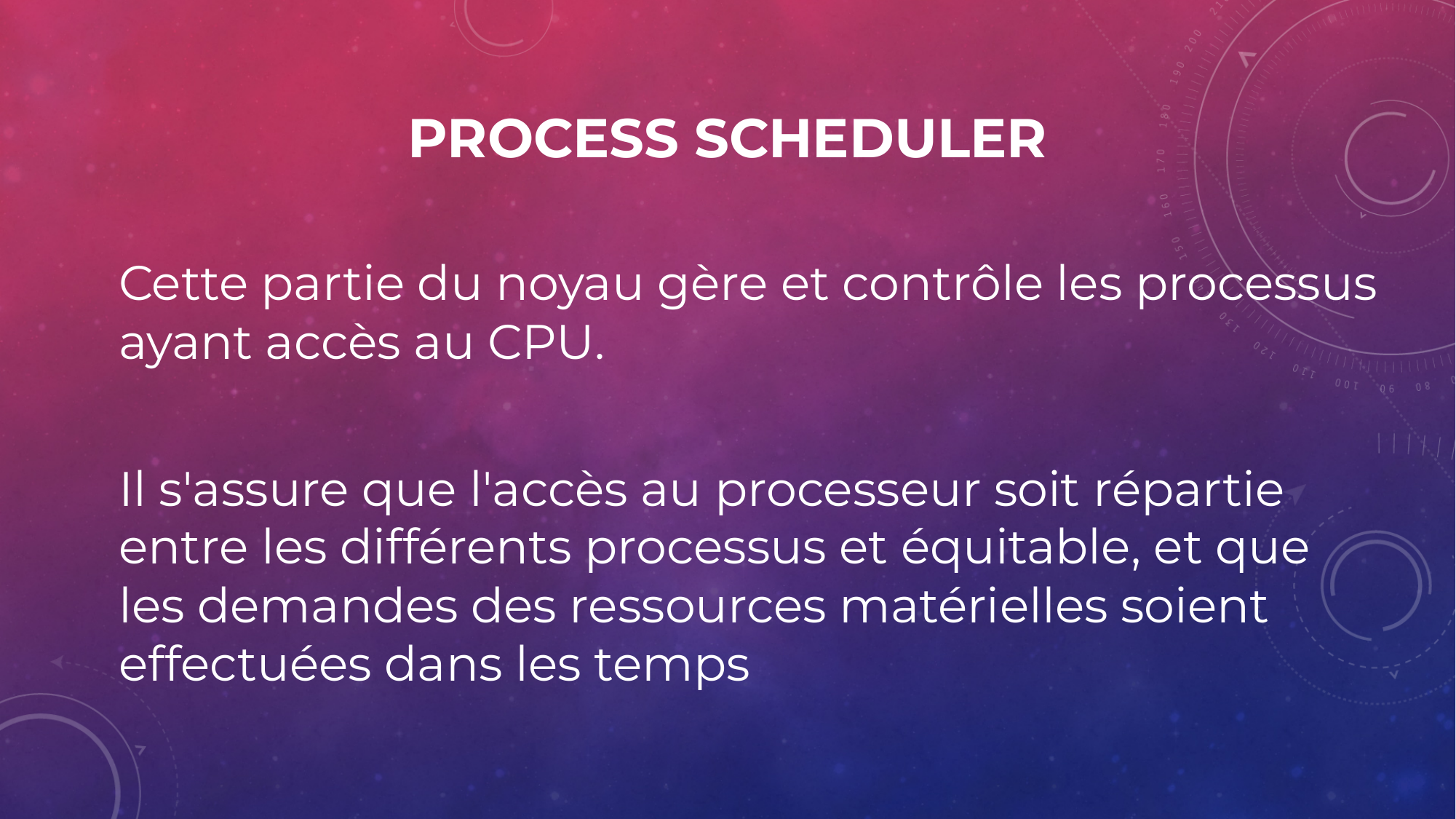

Process scheduler
Cette partie du noyau gère et contrôle les processus ayant accès au CPU.

Il s'assure que l'accès au processeur soit répartie entre les différents processus et équitable, et que les demandes des ressources matérielles soient effectuées dans les temps